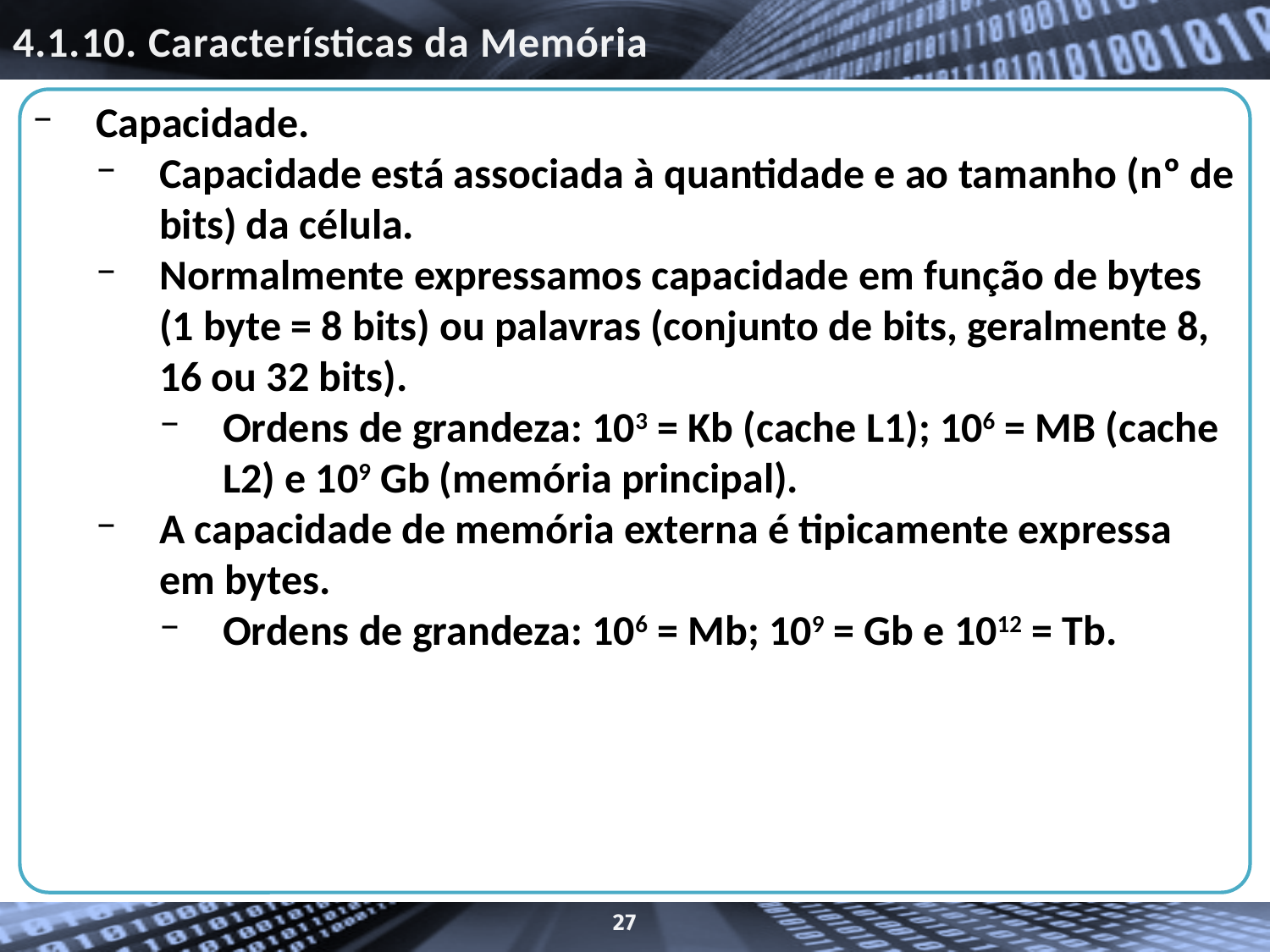

# 4.1.10. Características da Memórias.
Capacidade.
Capacidade está associada à quantidade e ao tamanho (nº de bits) da célula.
Normalmente expressamos capacidade em função de bytes (1 byte = 8 bits) ou palavras (conjunto de bits, geralmente 8, 16 ou 32 bits).
Ordens de grandeza: 103 = Kb (cache L1); 106 = MB (cache L2) e 109 Gb (memória principal).
A capacidade de memória externa é tipicamente expressa em bytes.
Ordens de grandeza: 106 = Mb; 109 = Gb e 1012 = Tb.